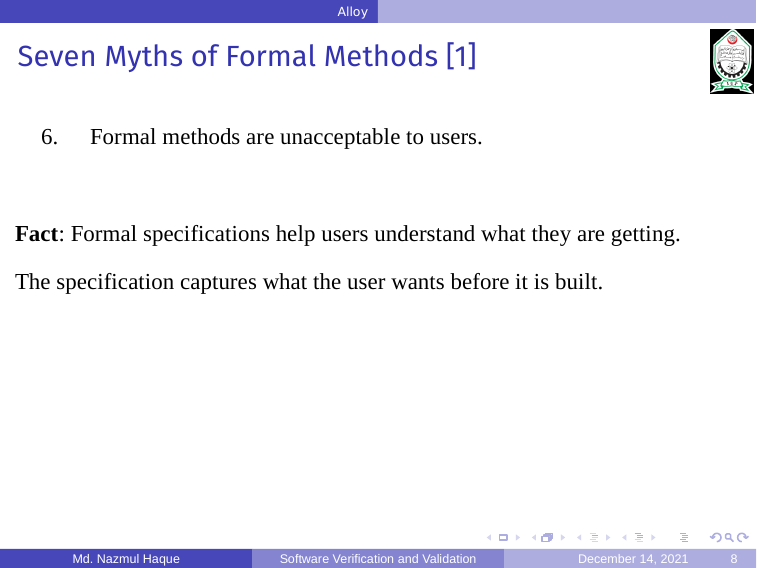

Alloy

Seven Myths of Formal Methods [1]
Formal methods are unacceptable to users.

Fact: Formal specifications help users understand what they are getting.
The specification captures what the user wants before it is built.